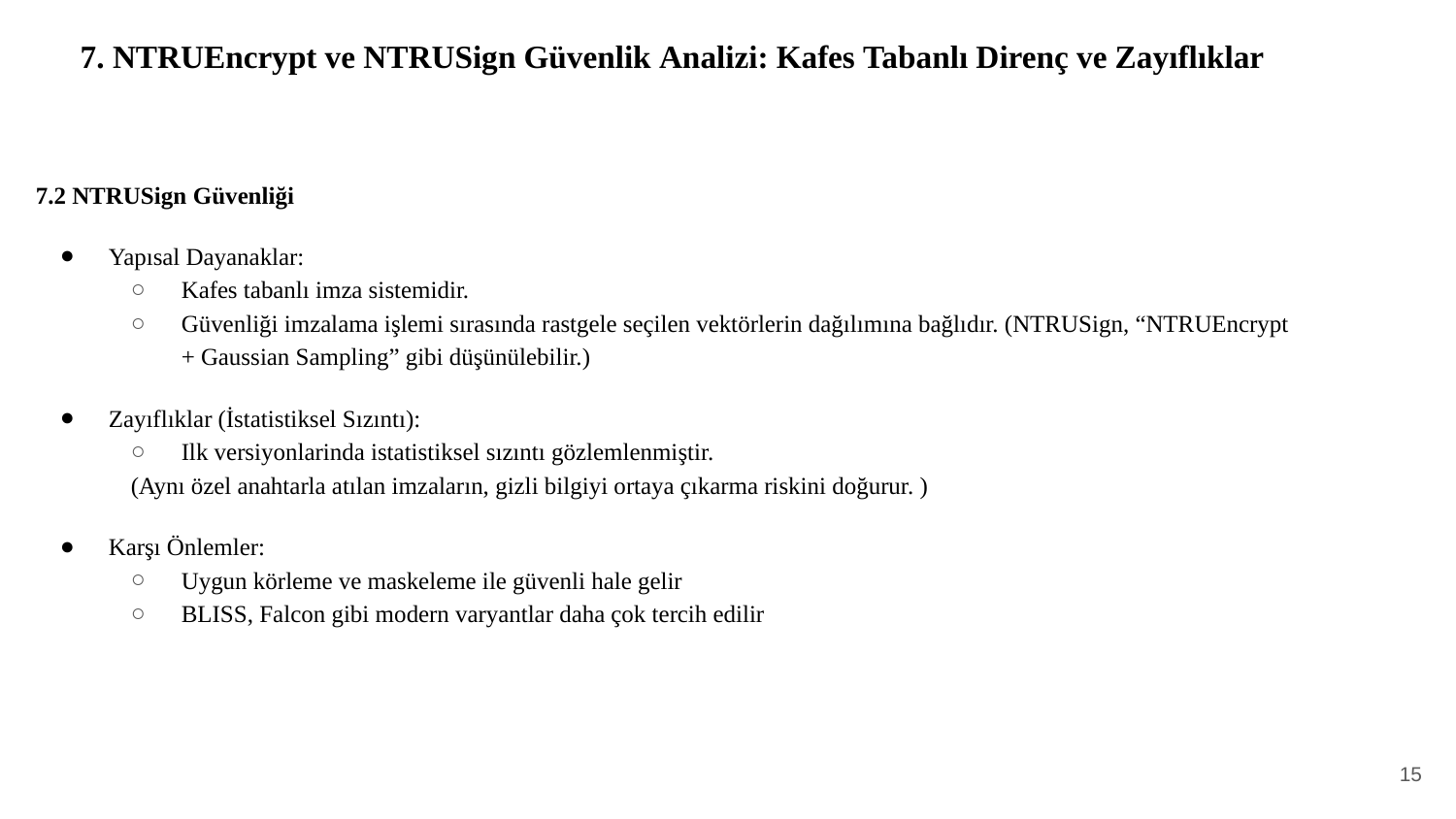

# 7. NTRUEncrypt ve NTRUSign Güvenlik Analizi: Kafes Tabanlı Direnç ve Zayıflıklar
7.2 NTRUSign Güvenliği
Yapısal Dayanaklar:
Kafes tabanlı imza sistemidir.
Güvenliği imzalama işlemi sırasında rastgele seçilen vektörlerin dağılımına bağlıdır. (NTRUSign, “NTRUEncrypt + Gaussian Sampling” gibi düşünülebilir.)
Zayıflıklar (İstatistiksel Sızıntı):
Ilk versiyonlarinda istatistiksel sızıntı gözlemlenmiştir.
(Aynı özel anahtarla atılan imzaların, gizli bilgiyi ortaya çıkarma riskini doğurur. )
Karşı Önlemler:
Uygun körleme ve maskeleme ile güvenli hale gelir
BLISS, Falcon gibi modern varyantlar daha çok tercih edilir

15